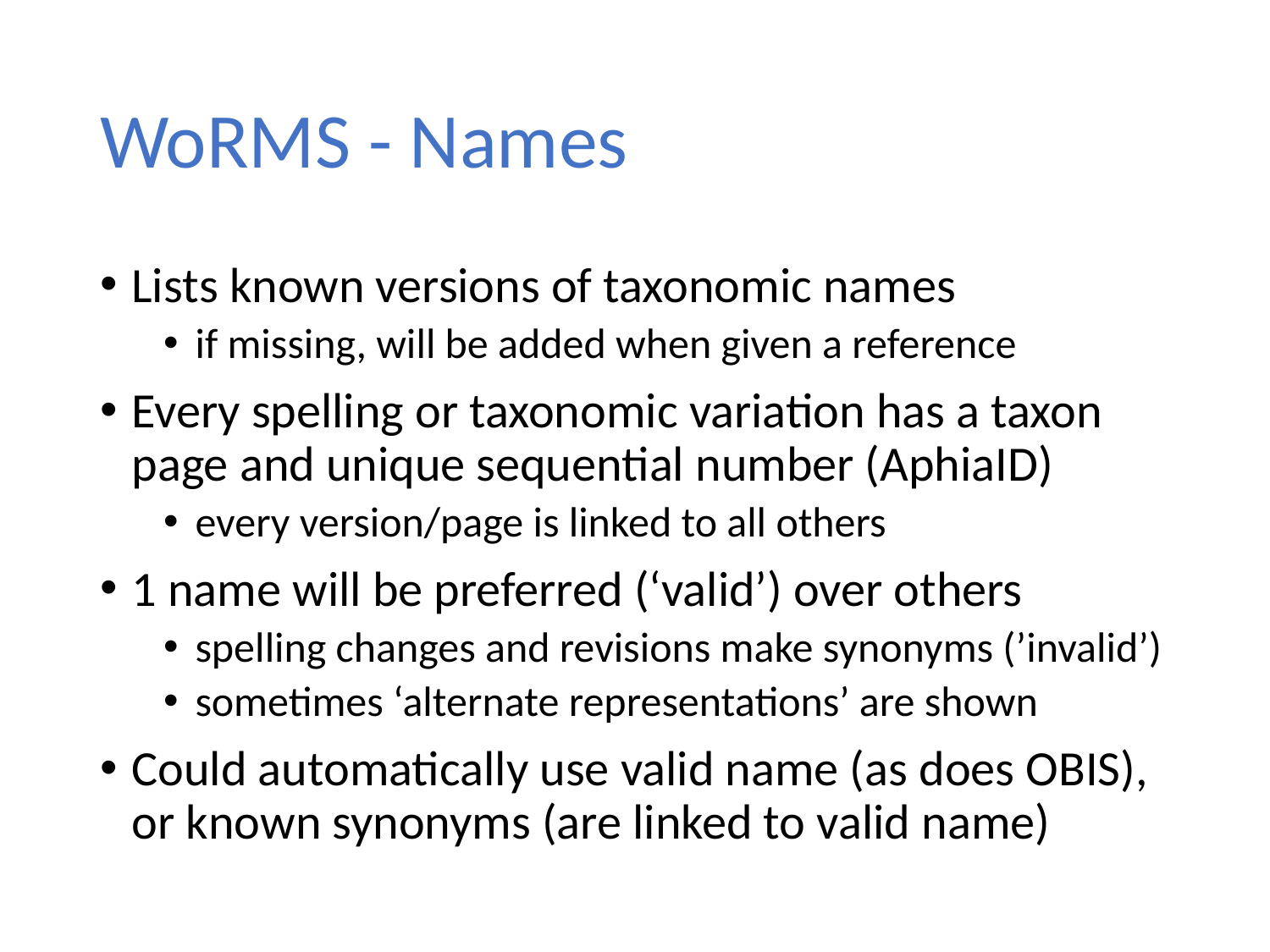

# WoRMS - Names
Lists known versions of taxonomic names
if missing, will be added when given a reference
Every spelling or taxonomic variation has a taxon page and unique sequential number (AphiaID)
every version/page is linked to all others
1 name will be preferred (‘valid’) over others
spelling changes and revisions make synonyms (’invalid’)
sometimes ‘alternate representations’ are shown
Could automatically use valid name (as does OBIS), or known synonyms (are linked to valid name)